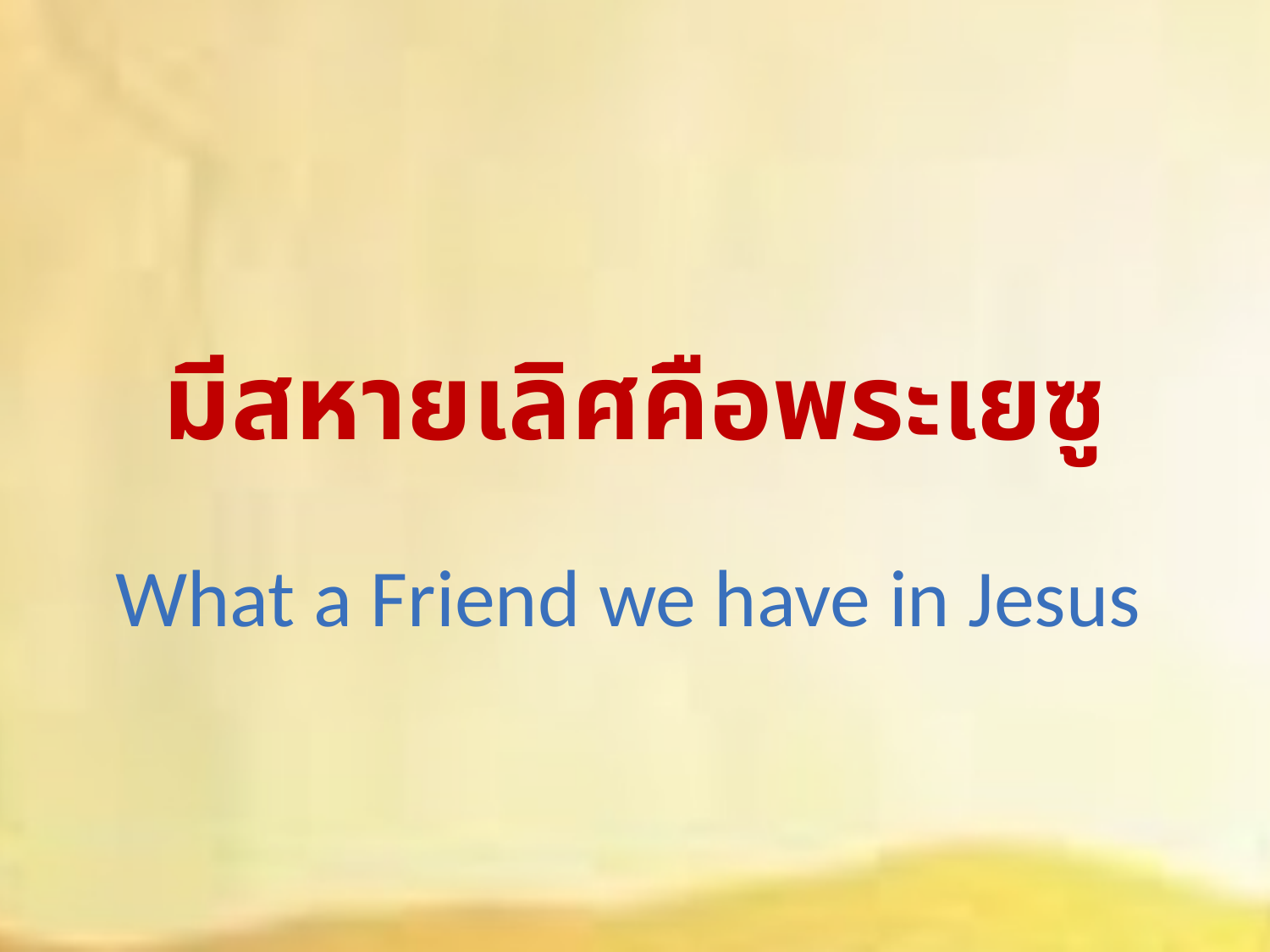

# มีสหายเลิศคือพระเยซู
What a Friend we have in Jesus